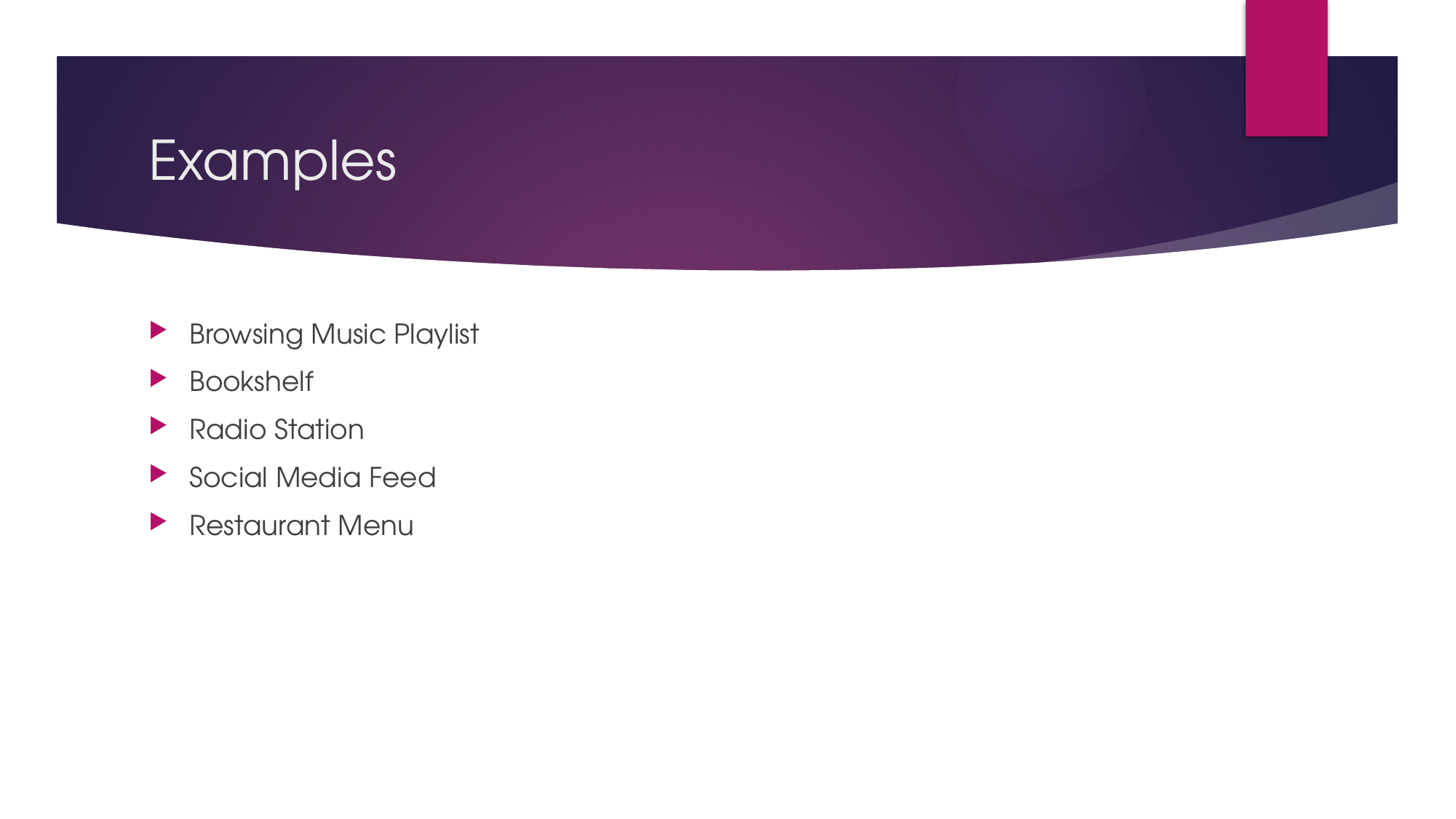

# Examples
Browsing Music Playlist
Bookshelf
Radio Station
Social Media Feed
Restaurant Menu